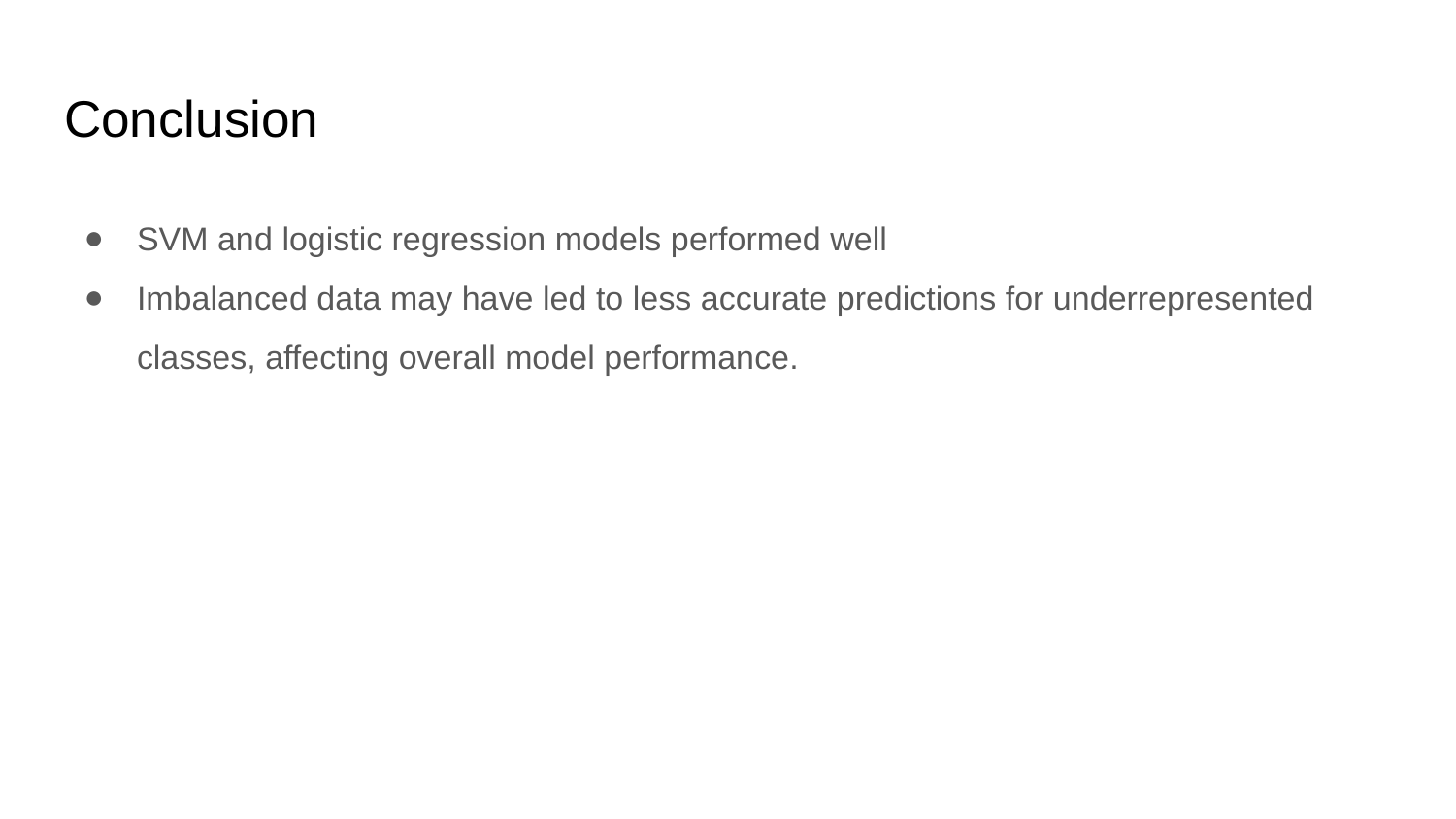

# Conclusion
SVM and logistic regression models performed well
Imbalanced data may have led to less accurate predictions for underrepresented classes, affecting overall model performance.